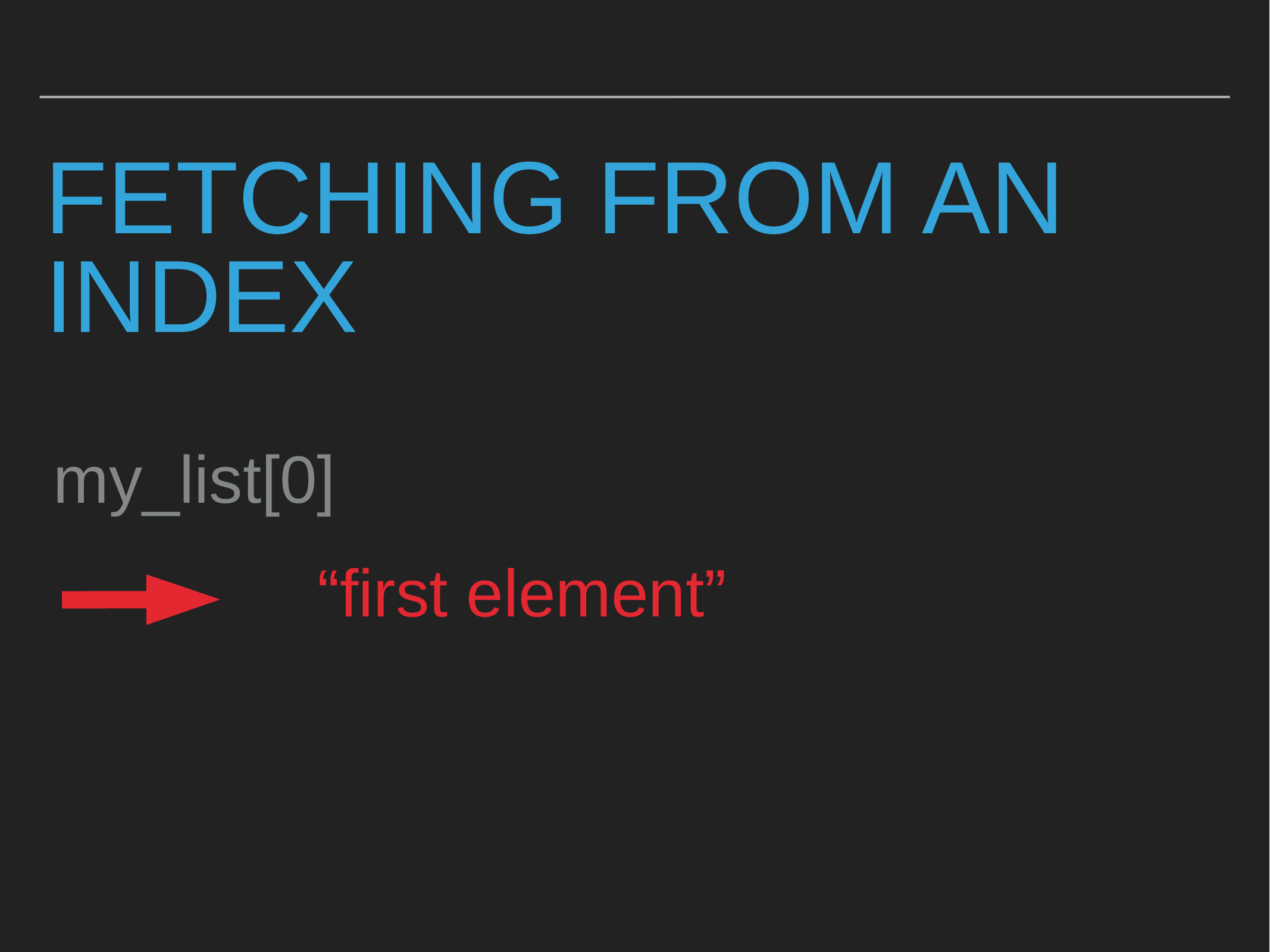

# Fetching from an index
my_list[0]
“first element”